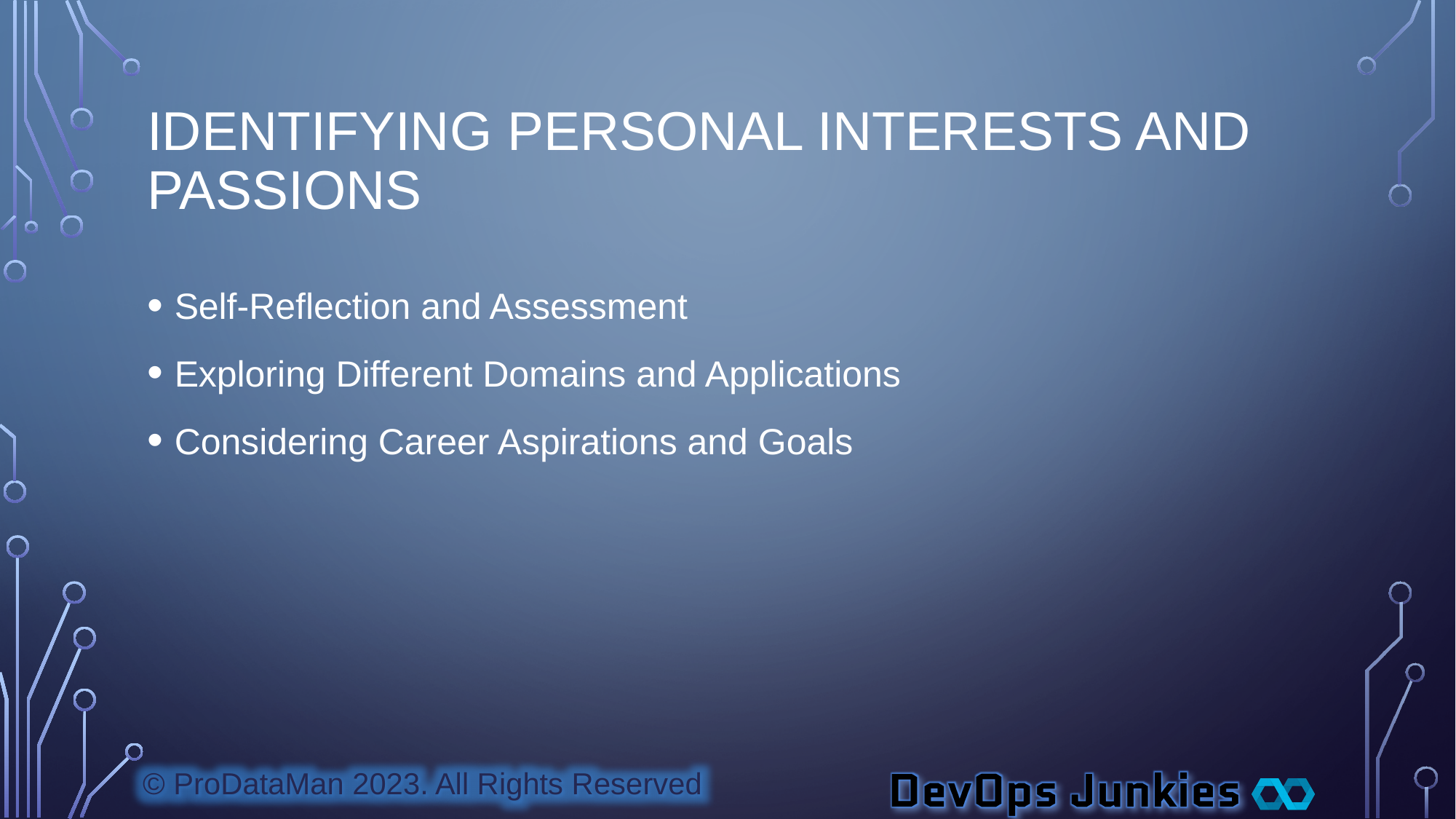

# Identifying Personal Interests and Passions
Self-Reflection and Assessment
Exploring Different Domains and Applications
Considering Career Aspirations and Goals